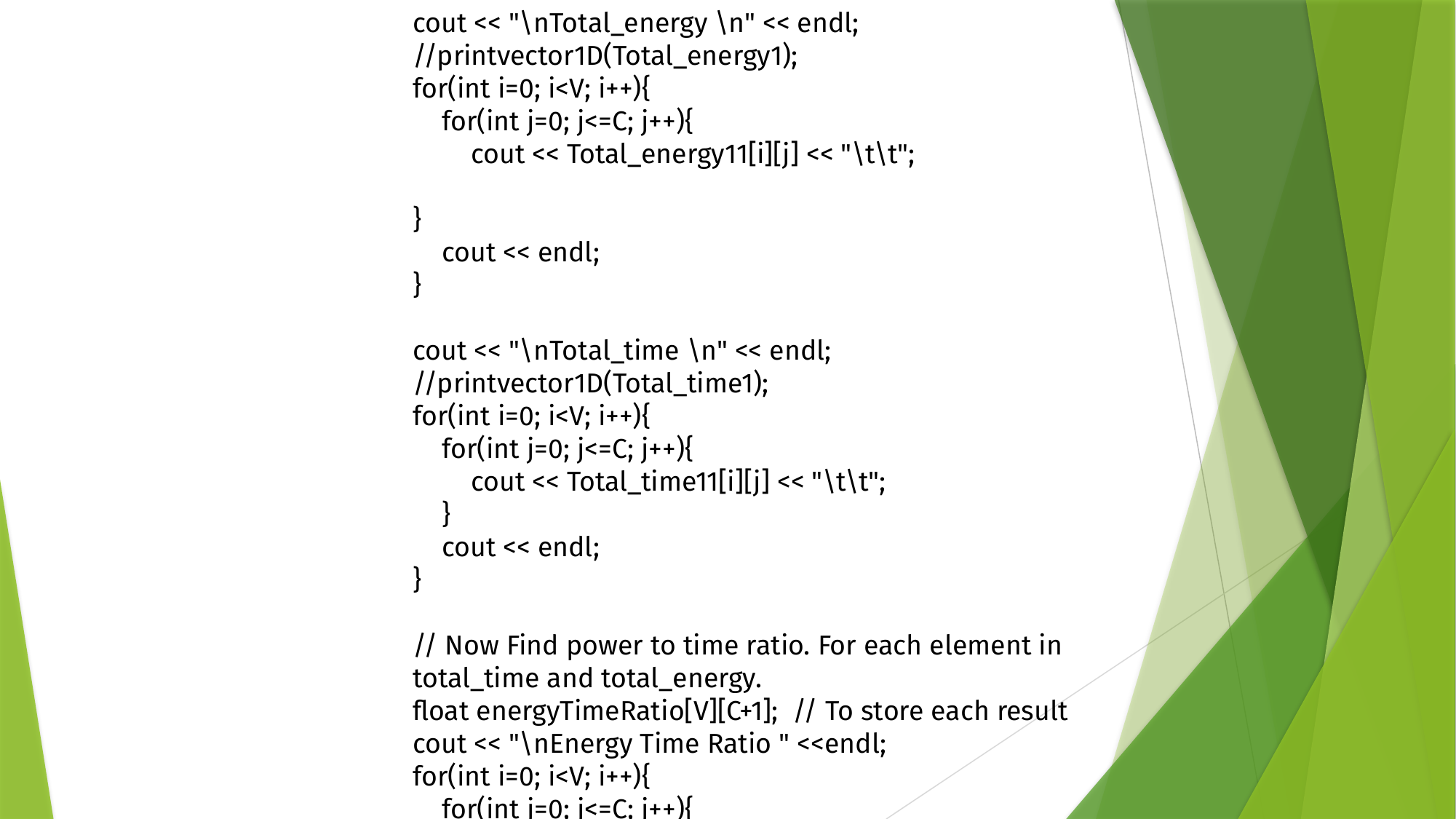

cout << "\nTotal_energy \n" << endl;
//printvector1D(Total_energy1);
for(int i=0; i<V; i++){
    for(int j=0; j<=C; j++){
        cout << Total_energy11[i][j] << "\t\t";

}
    cout << endl;
}

cout << "\nTotal_time \n" << endl;
//printvector1D(Total_time1);
for(int i=0; i<V; i++){
    for(int j=0; j<=C; j++){
        cout << Total_time11[i][j] << "\t\t";
    }
    cout << endl;
}

// Now Find power to time ratio. For each element in total_time and total_energy.
float energyTimeRatio[V][C+1];  // To store each result
cout << "\nEnergy Time Ratio " <<endl;
for(int i=0; i<V; i++){
    for(int j=0; j<=C; j++){